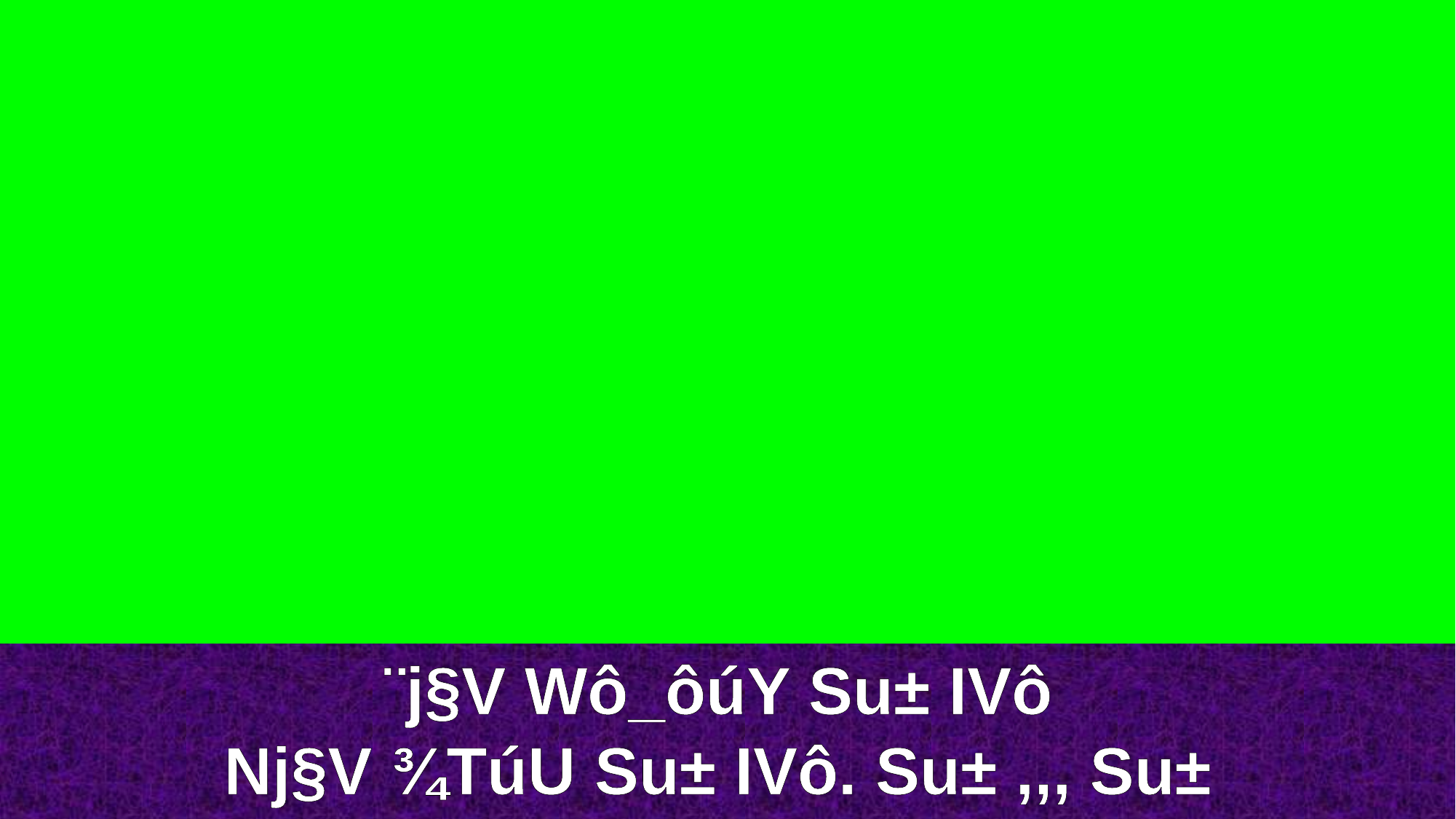

¨j§V Wô_ôúY Su± IVô
Nj§V ¾TúU Su± IVô. Su± ,,, Su±